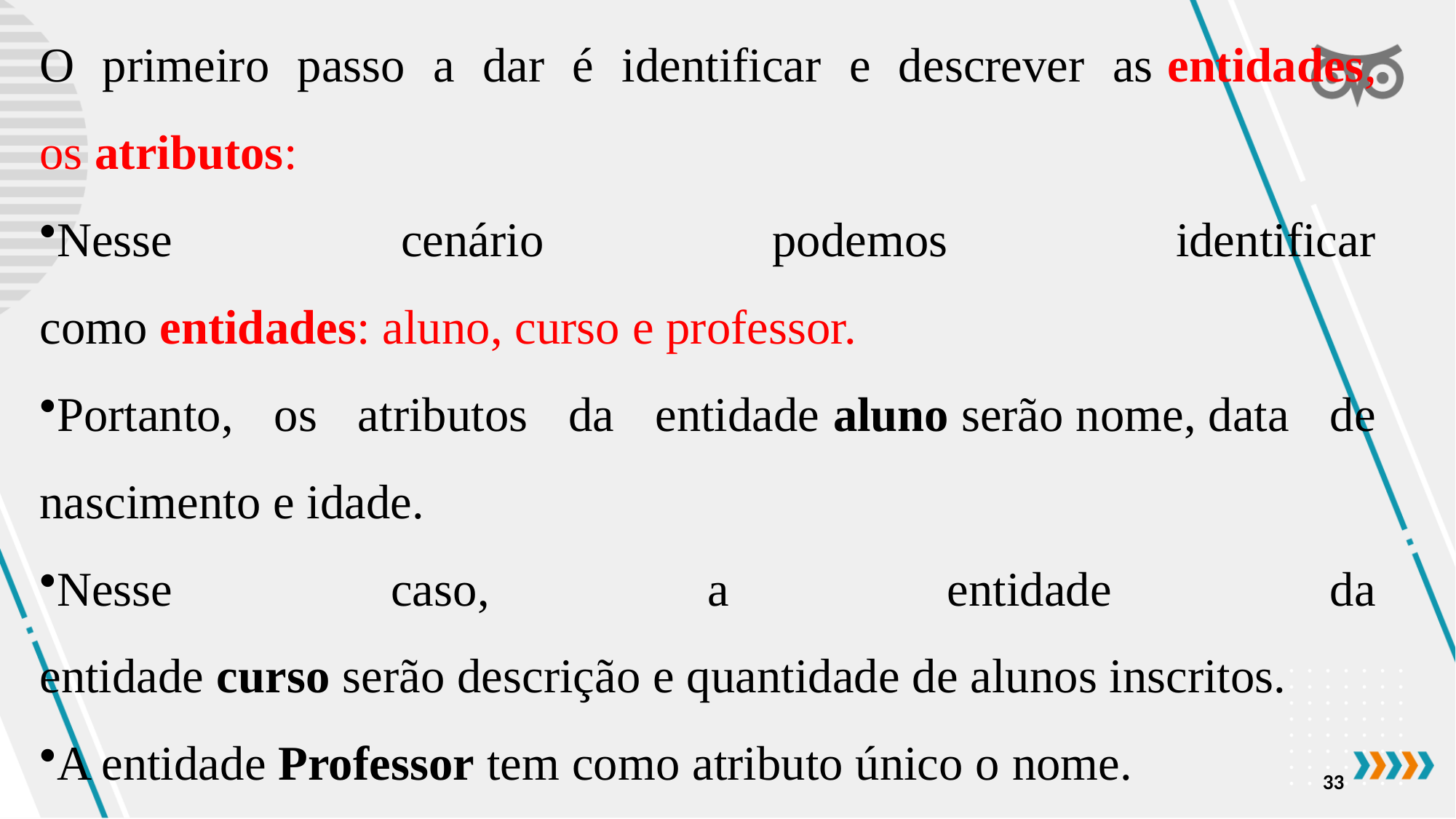

O primeiro passo a dar é identificar e descrever as entidades, os atributos:
Nesse cenário podemos identificar como entidades: aluno, curso e professor.
Portanto, os atributos da entidade aluno serão nome, data de nascimento e idade.
Nesse caso, a entidade da entidade curso serão descrição e quantidade de alunos inscritos.
A entidade Professor tem como atributo único o nome.

33